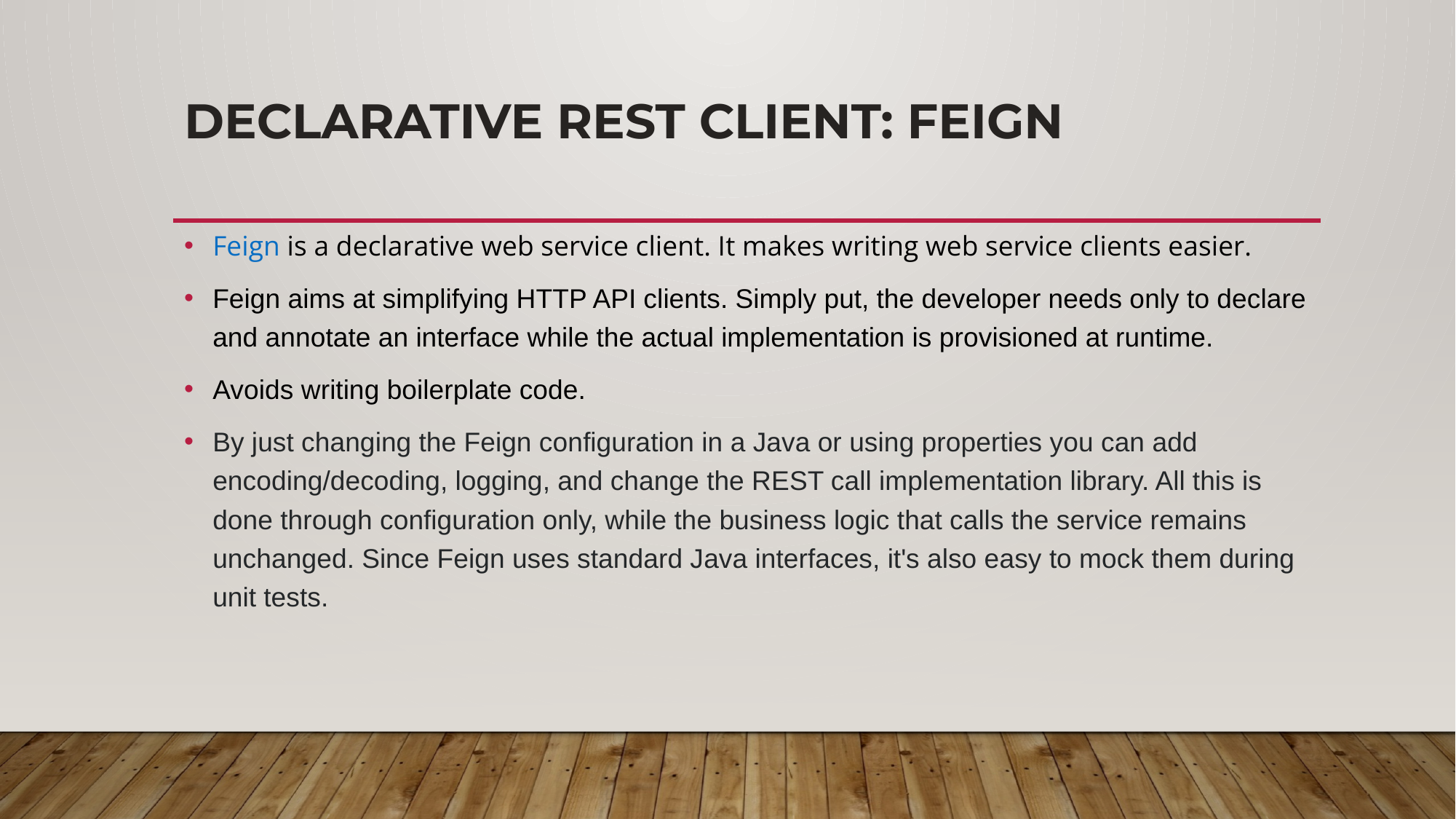

# Declarative REST Client: Feign
Feign is a declarative web service client. It makes writing web service clients easier.
Feign aims at simplifying HTTP API clients. Simply put, the developer needs only to declare and annotate an interface while the actual implementation is provisioned at runtime.
Avoids writing boilerplate code.
By just changing the Feign configuration in a Java or using properties you can add encoding/decoding, logging, and change the REST call implementation library. All this is done through configuration only, while the business logic that calls the service remains unchanged. Since Feign uses standard Java interfaces, it's also easy to mock them during unit tests.